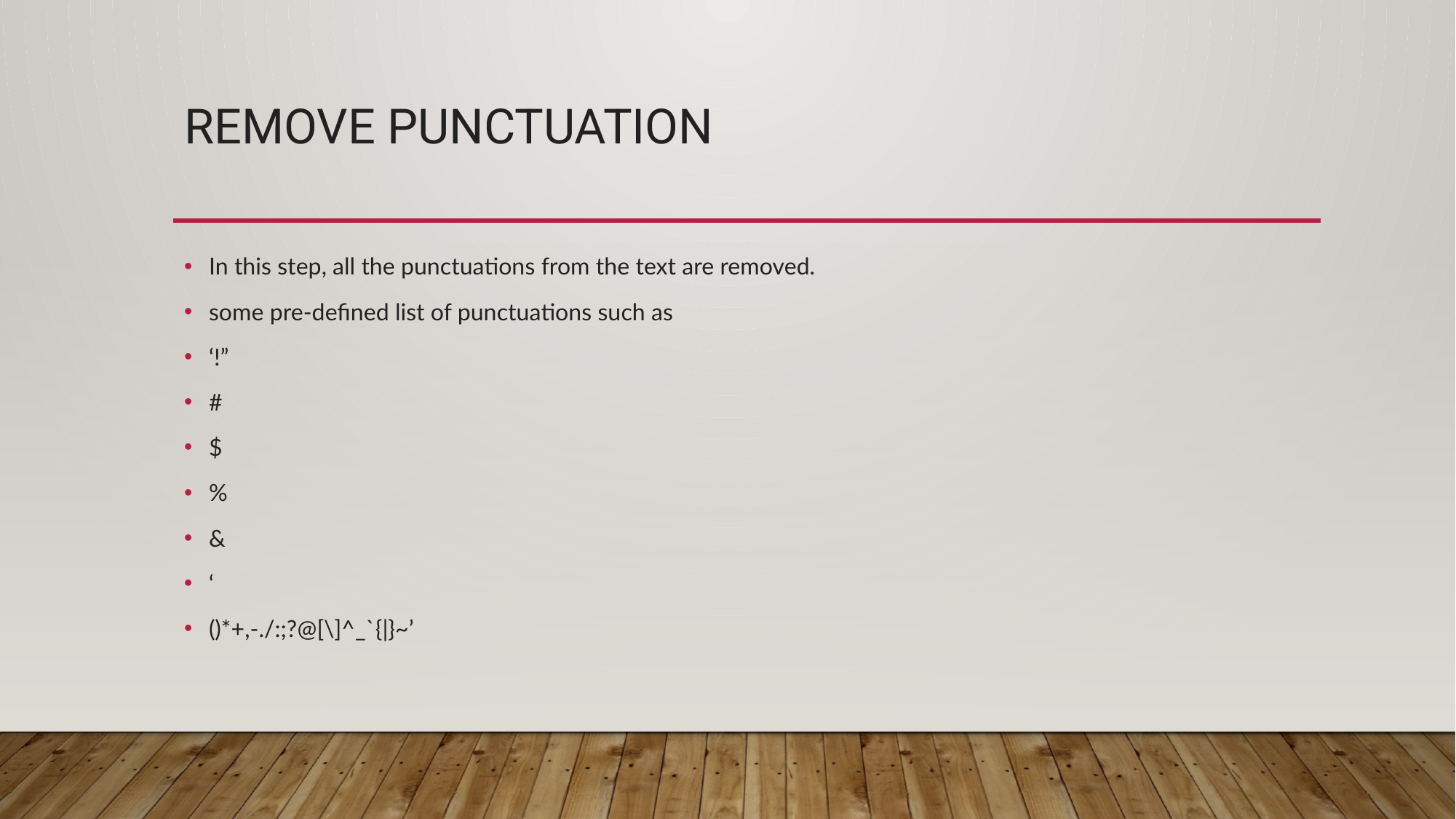

# Remove Punctuation
In this step, all the punctuations from the text are removed.
some pre-defined list of punctuations such as
‘!”
#
$
%
&
‘
()*+,-./:;?@[\]^_`{|}~’